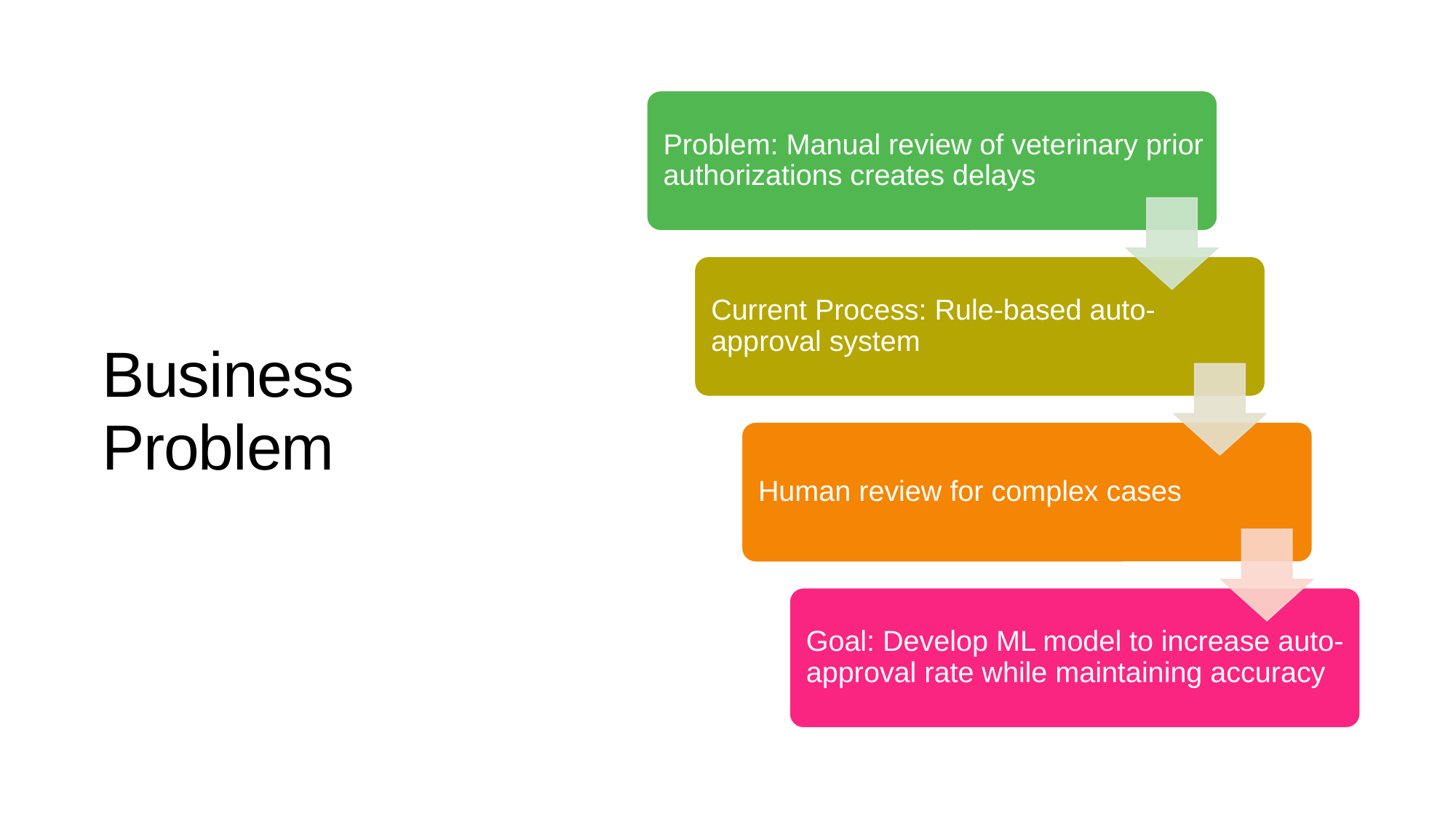

Problem: Manual review of veterinary prior authorizations creates delays
Current Process: Rule-based auto-approval system
Human review for complex cases
Goal: Develop ML model to increase auto-approval rate while maintaining accuracy

# Business Problem